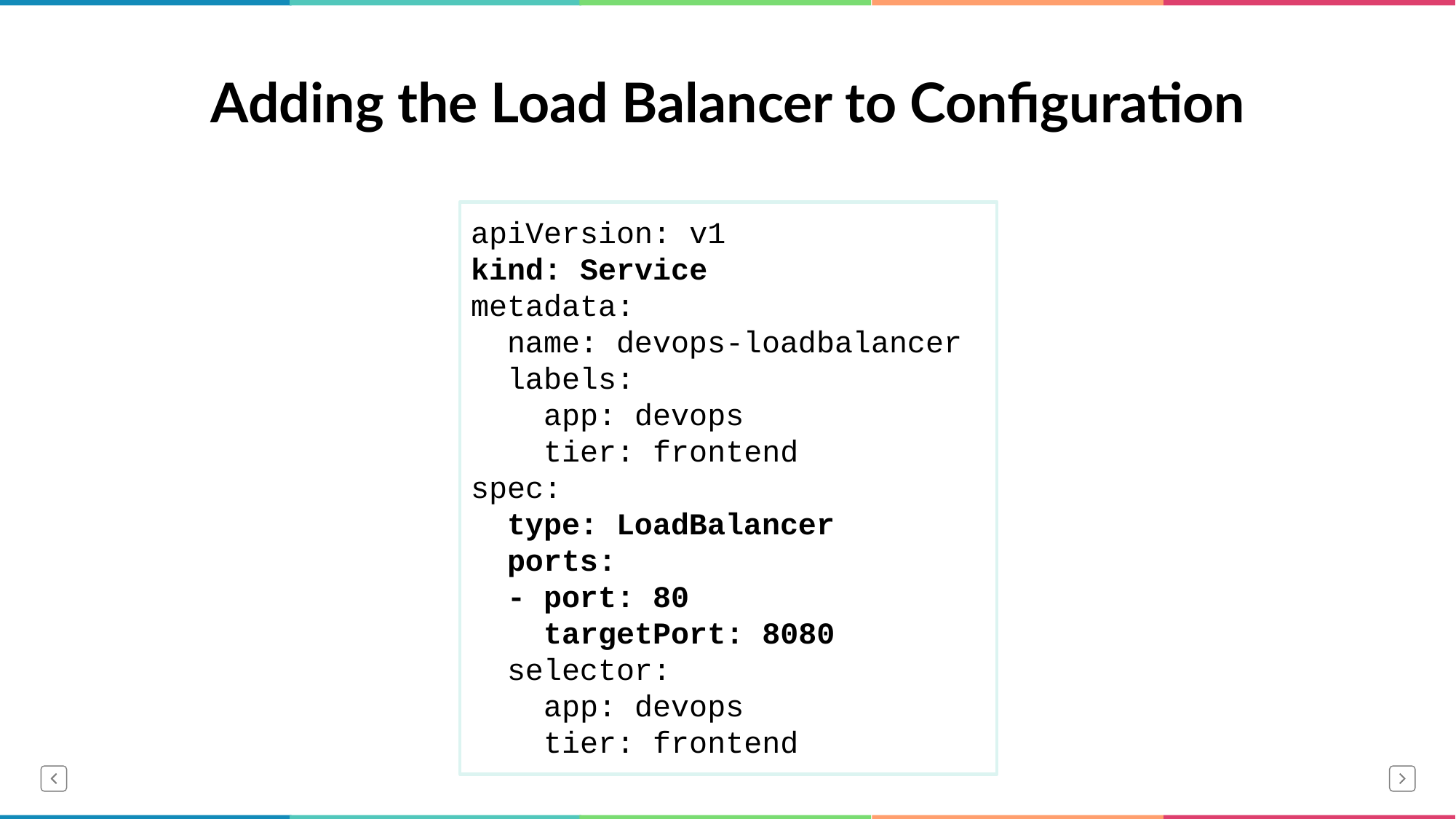

# Adding the Load Balancer to Configuration

apiVersion: v1
kind: Service
metadata:
  name: devops-loadbalancer
  labels:
    app: devops
    tier: frontend
spec:
  type: LoadBalancer
  ports:
  - port: 80
    targetPort: 8080
  selector:
    app: devops
    tier: frontend